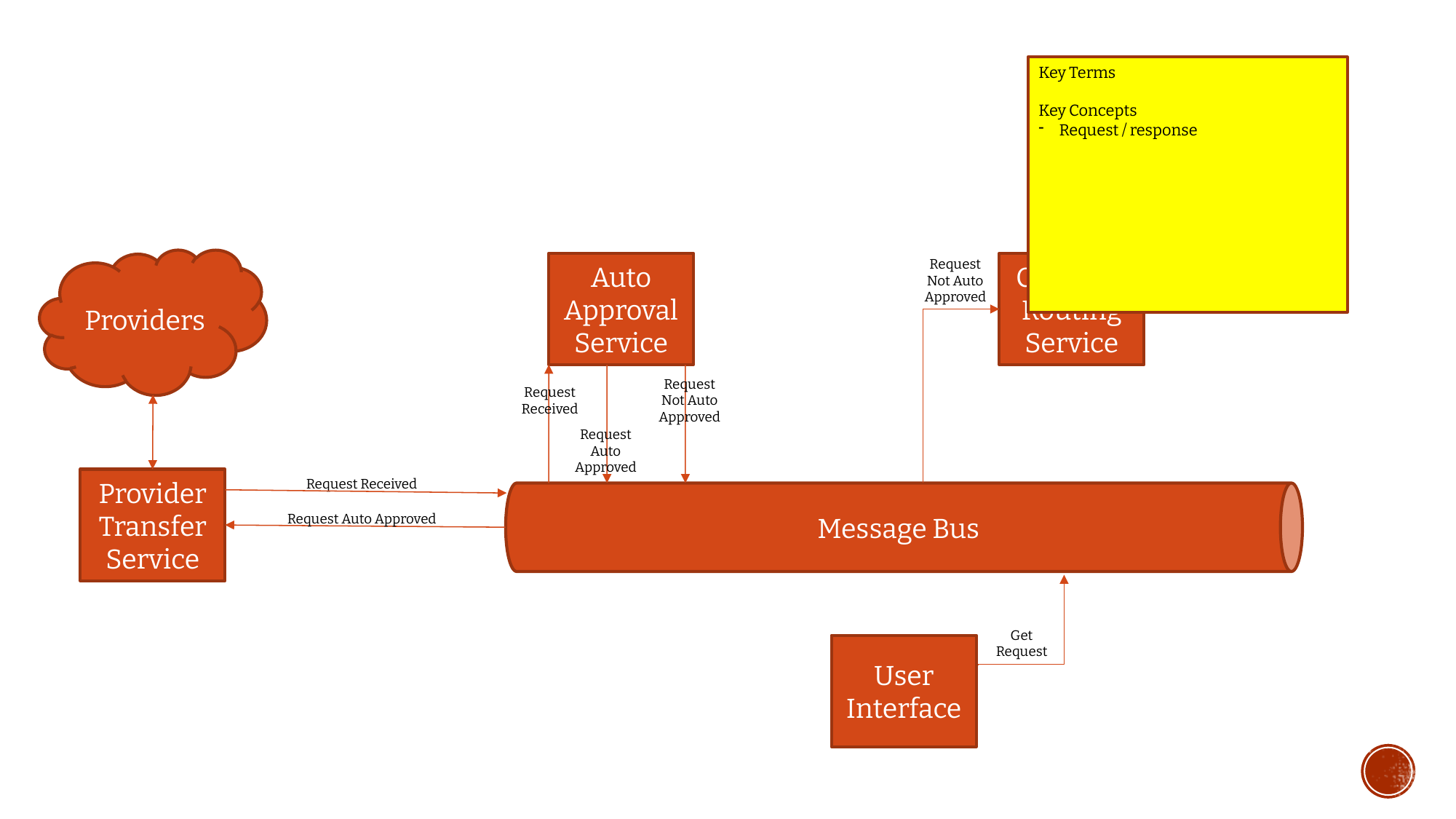

Key Terms

Key Concepts
Request / response

Message Bus
Providers
Request Not Auto Approved

Auto ApprovalService
ClinicianRouting Service

Request Not Auto Approved
Request Received

Request Auto Approved
Provider Transfer Service
Request Received

Request Auto Approved

Get
Request
User Interface